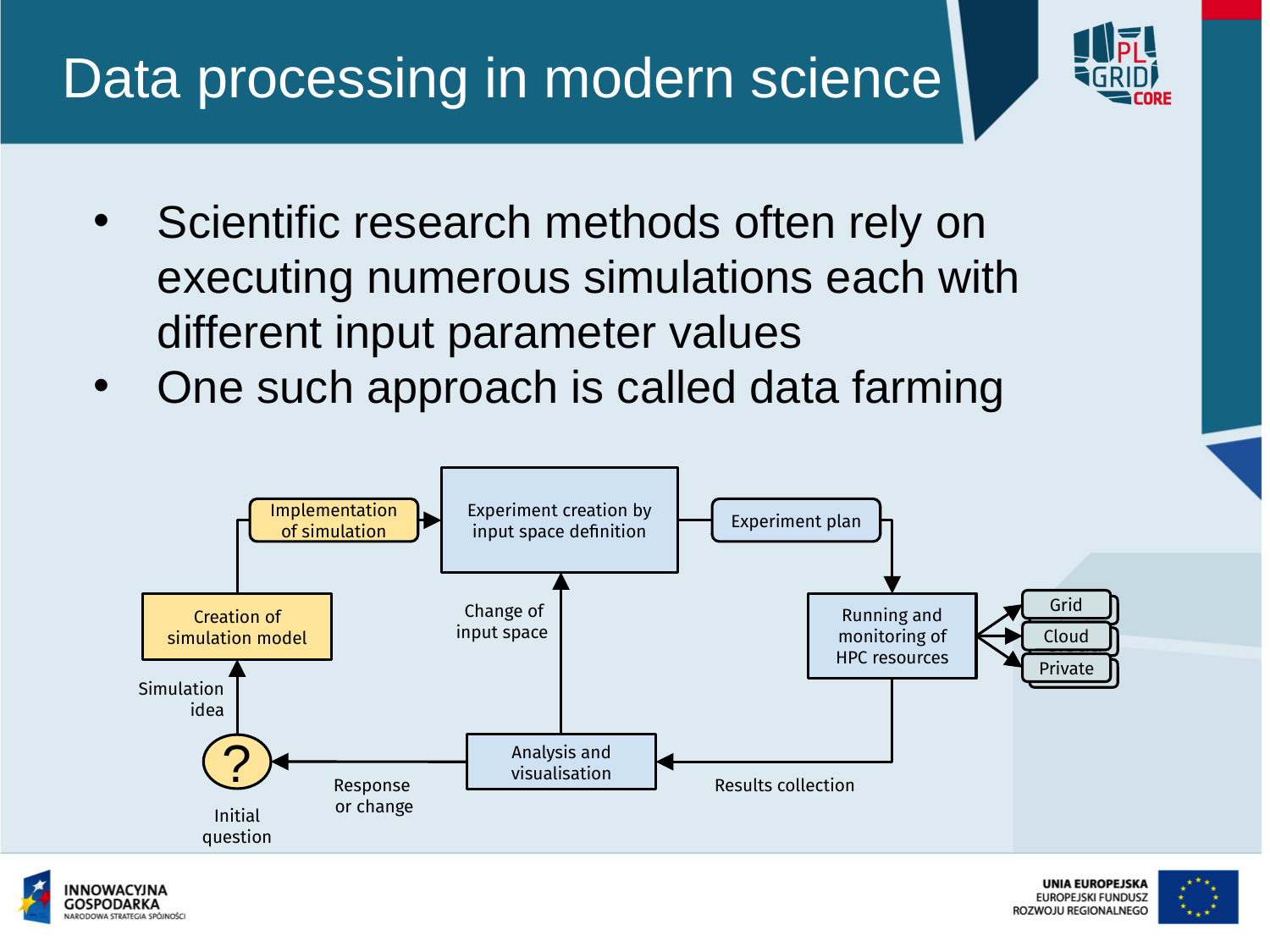

# Data processing in modern science

Scientific research methods often rely on executing numerous simulations each with different input parameter values
One such approach is called data farming

Experiment creation by input space definition
Implementation of simulation
Experiment plan
Change of
input space
Grid
Running and monitoring of HPC resources
Creation of simulation model
Grid
Cloud
Cloud
Private

Simulation idea
Analysis and visualisation

?
Results collection
Response
or change
Initial question